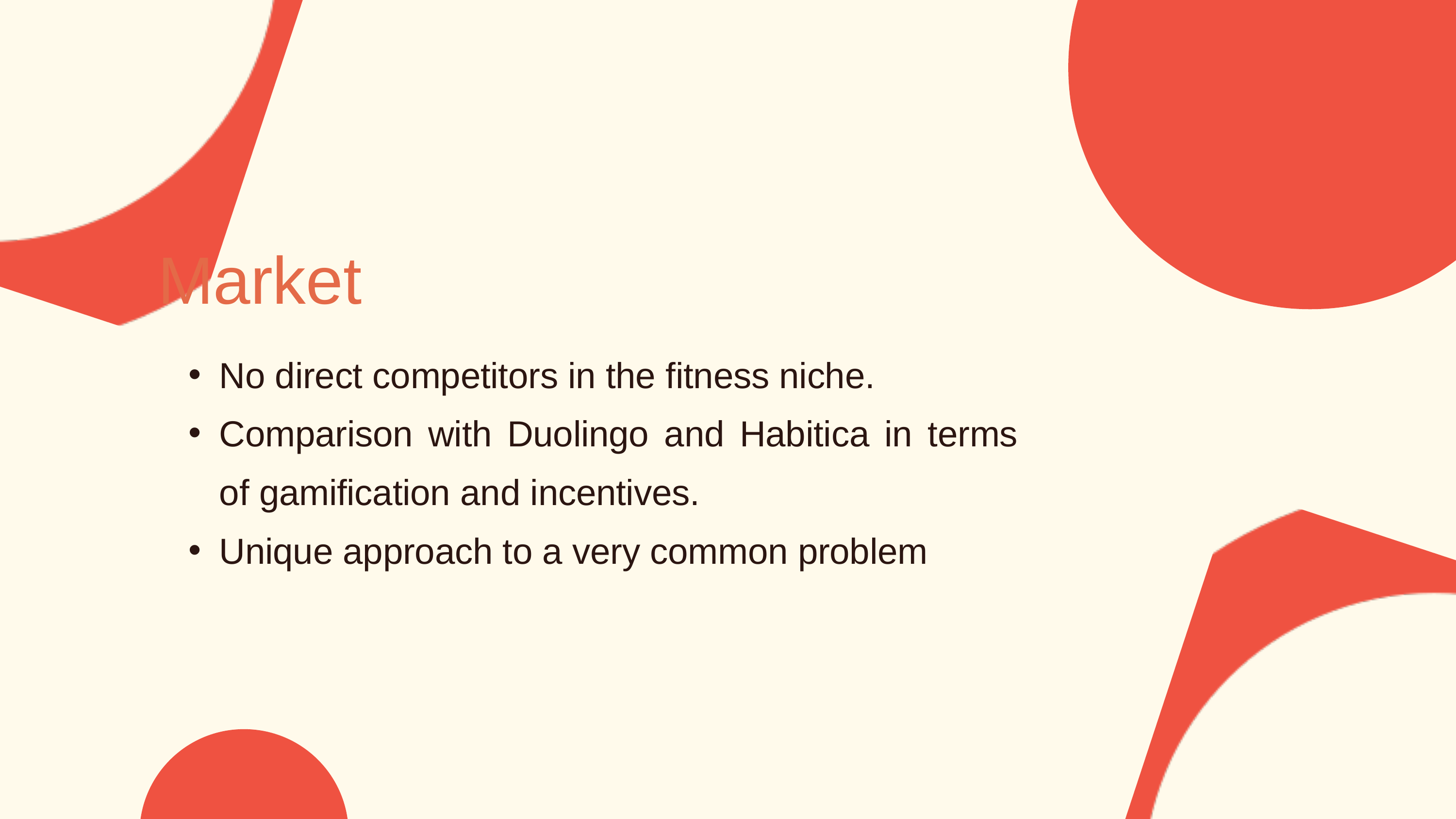

Market
No direct competitors in the fitness niche.
Comparison with Duolingo and Habitica in terms of gamification and incentives.
Unique approach to a very common problem